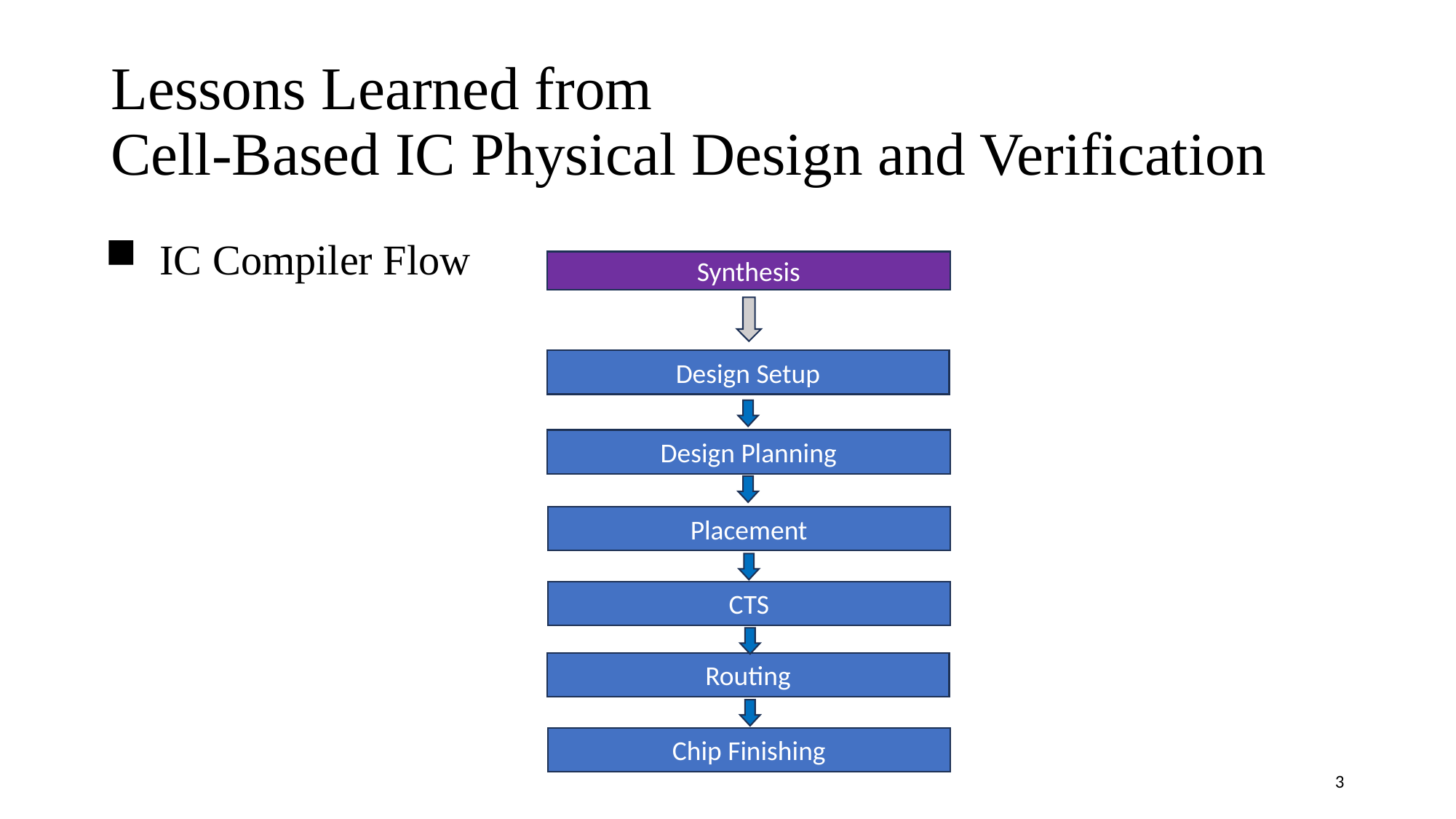

# Lessons Learned from Cell-Based IC Physical Design and Verification

IC Compiler Flow
Synthesis

Design Setup

Design Planning

Placement

CTS

Routing

Chip Finishing
3